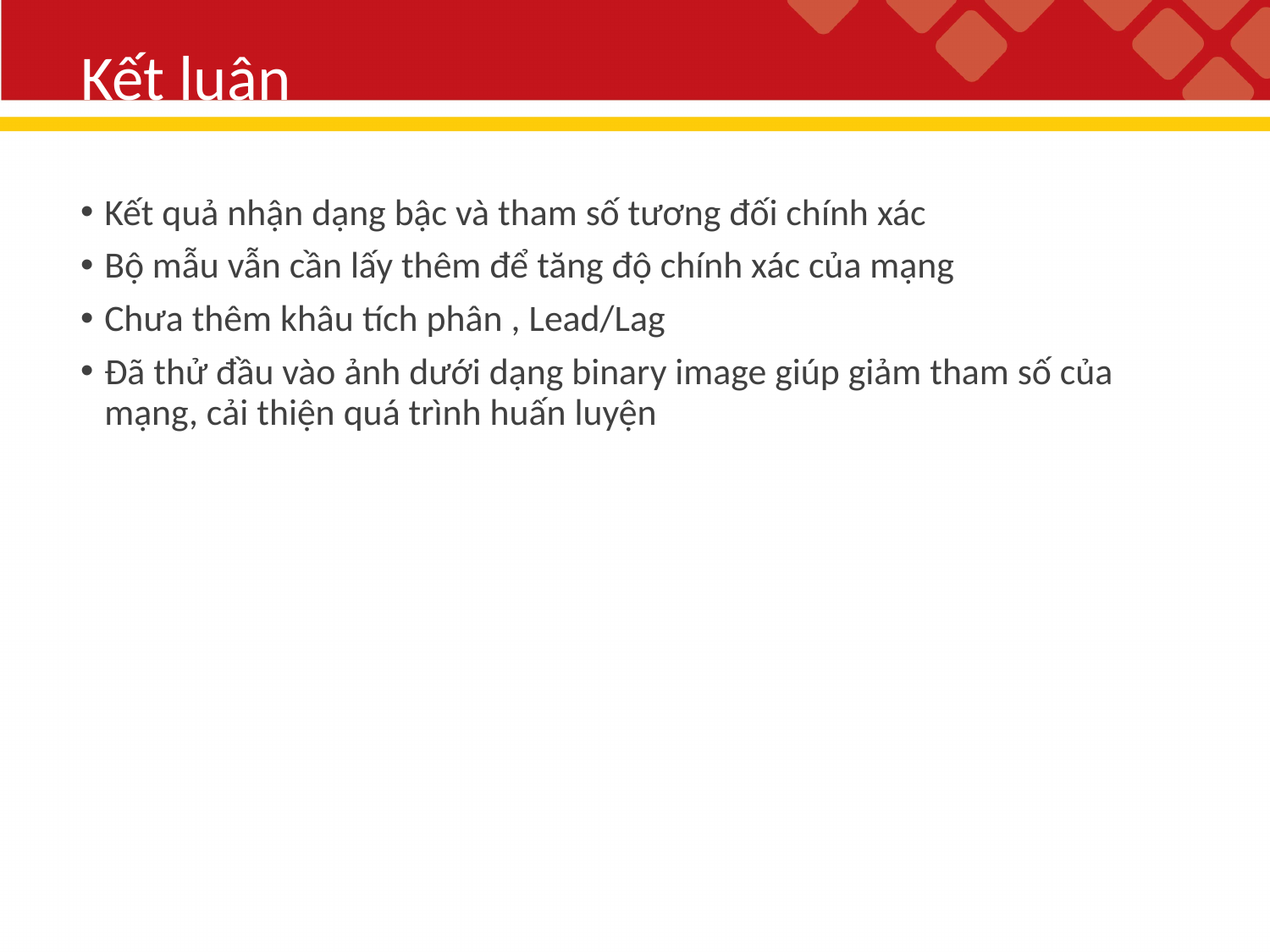

# Kết luận
Kết quả nhận dạng bậc và tham số tương đối chính xác
Bộ mẫu vẫn cần lấy thêm để tăng độ chính xác của mạng
Chưa thêm khâu tích phân , Lead/Lag
Đã thử đầu vào ảnh dưới dạng binary image giúp giảm tham số của mạng, cải thiện quá trình huấn luyện